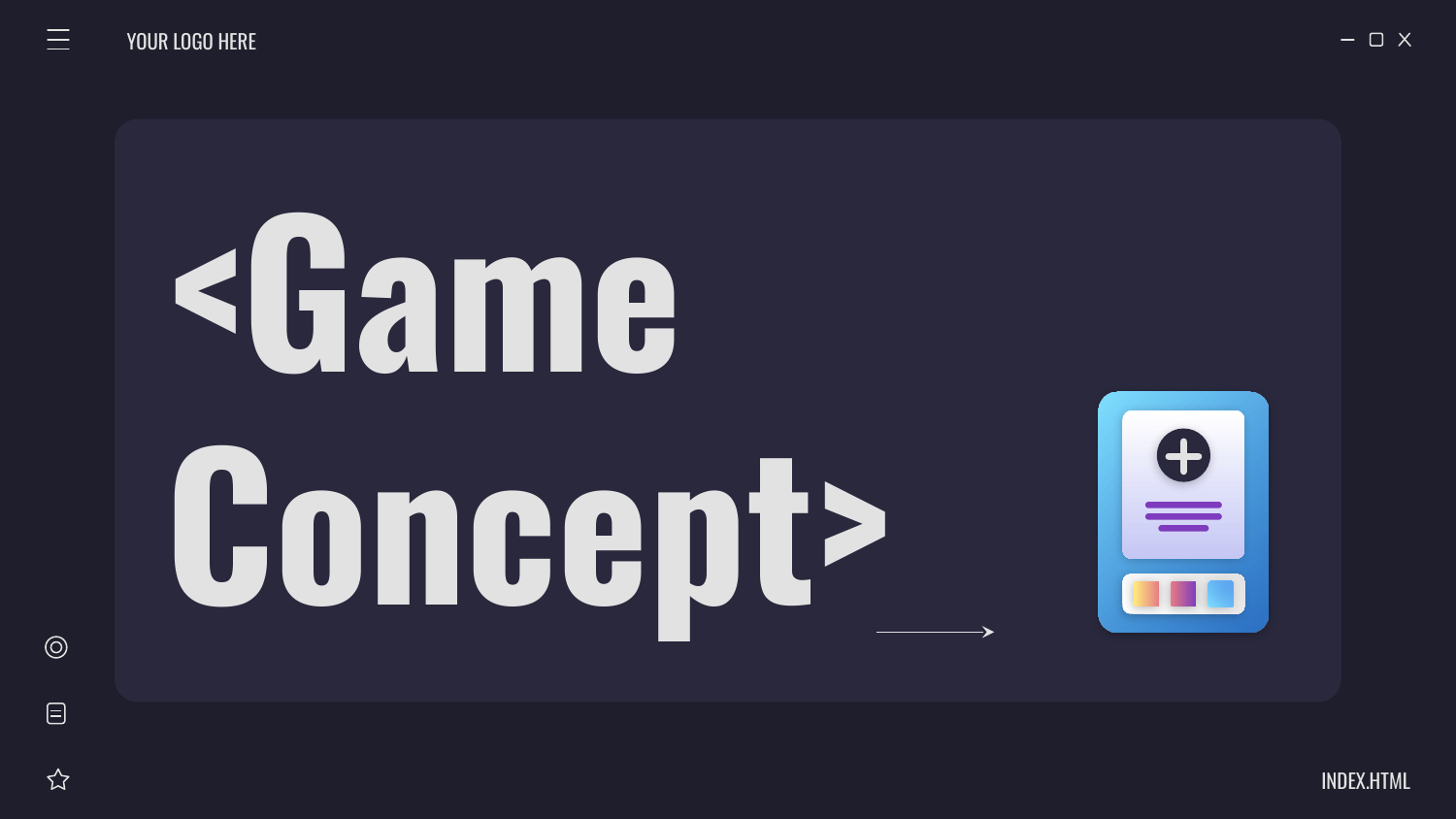

YOUR LOGO HERE

# <Game Concept>

INDEX.HTML